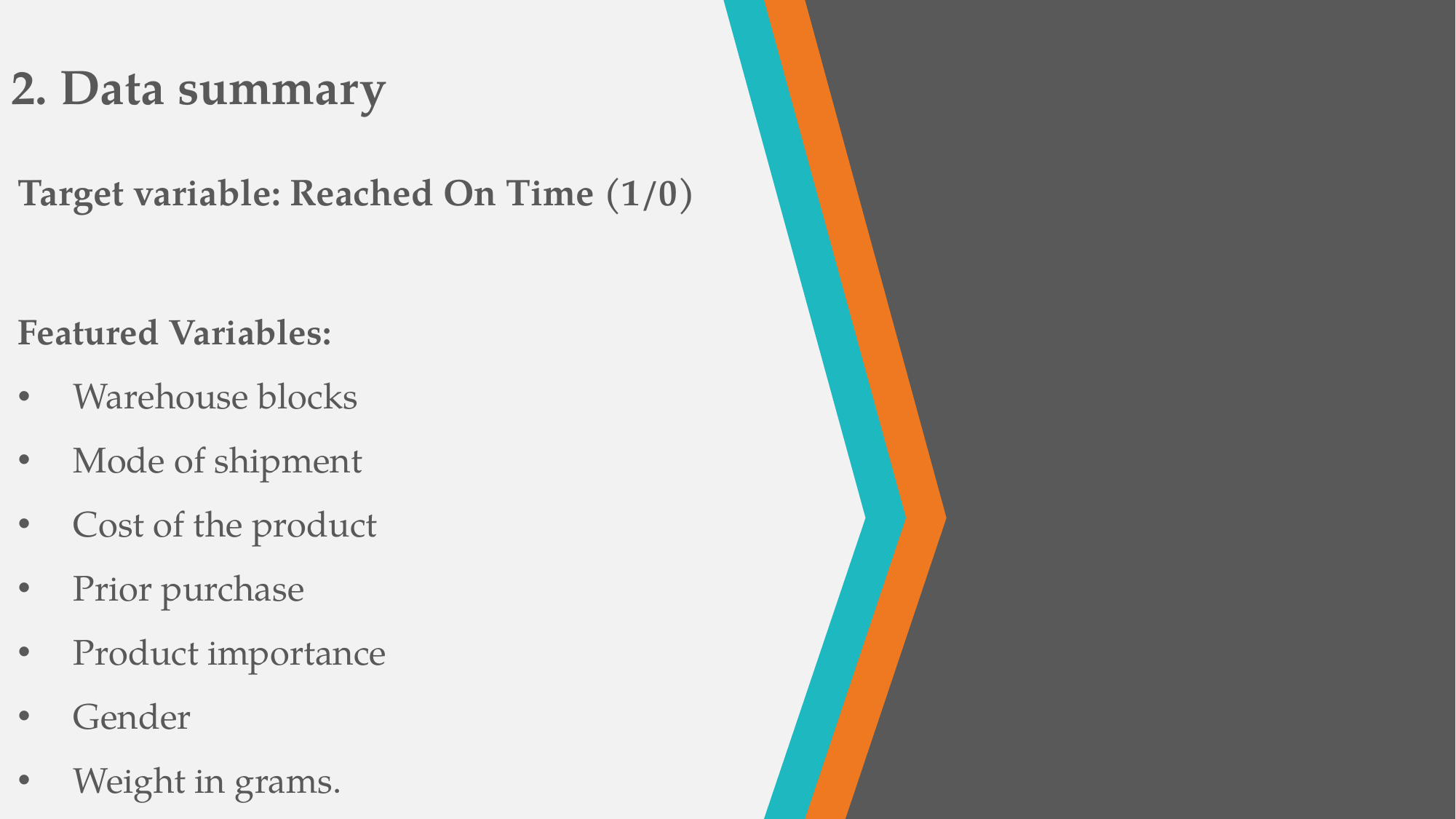

# 2. Data summary
Target variable: Reached On Time (1/0)

Featured Variables:
Warehouse blocks
Mode of shipment
Cost of the product
Prior purchase
Product importance
Gender
Weight in grams.